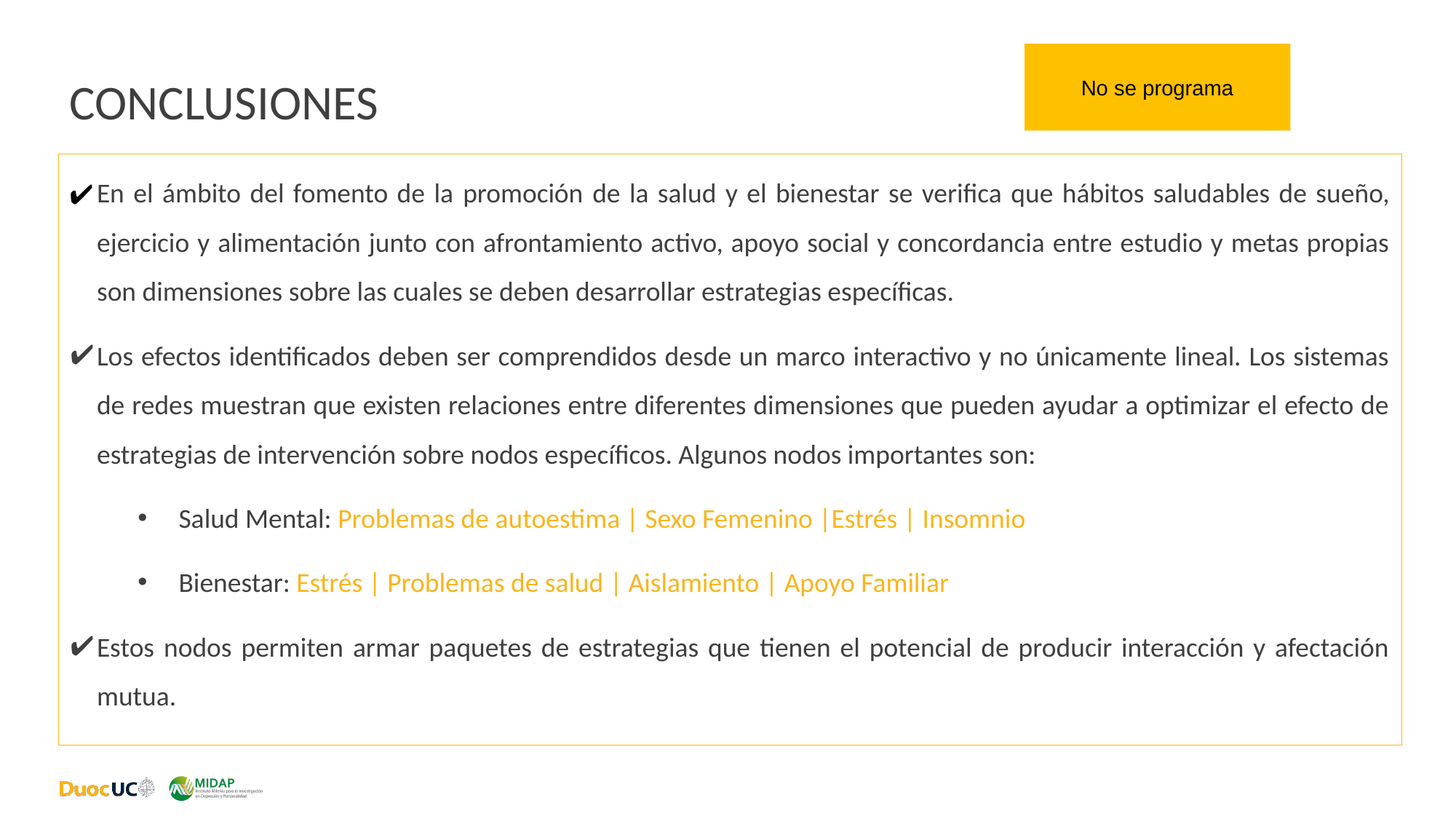

# Conclusiones

No se programa

En el ámbito del fomento de la promoción de la salud y el bienestar se verifica que hábitos saludables de sueño, ejercicio y alimentación junto con afrontamiento activo, apoyo social y concordancia entre estudio y metas propias son dimensiones sobre las cuales se deben desarrollar estrategias específicas.
Los efectos identificados deben ser comprendidos desde un marco interactivo y no únicamente lineal. Los sistemas de redes muestran que existen relaciones entre diferentes dimensiones que pueden ayudar a optimizar el efecto de estrategias de intervención sobre nodos específicos. Algunos nodos importantes son:
Salud Mental: Problemas de autoestima | Sexo Femenino |Estrés | Insomnio
Bienestar: Estrés | Problemas de salud | Aislamiento | Apoyo Familiar
Estos nodos permiten armar paquetes de estrategias que tienen el potencial de producir interacción y afectación mutua.